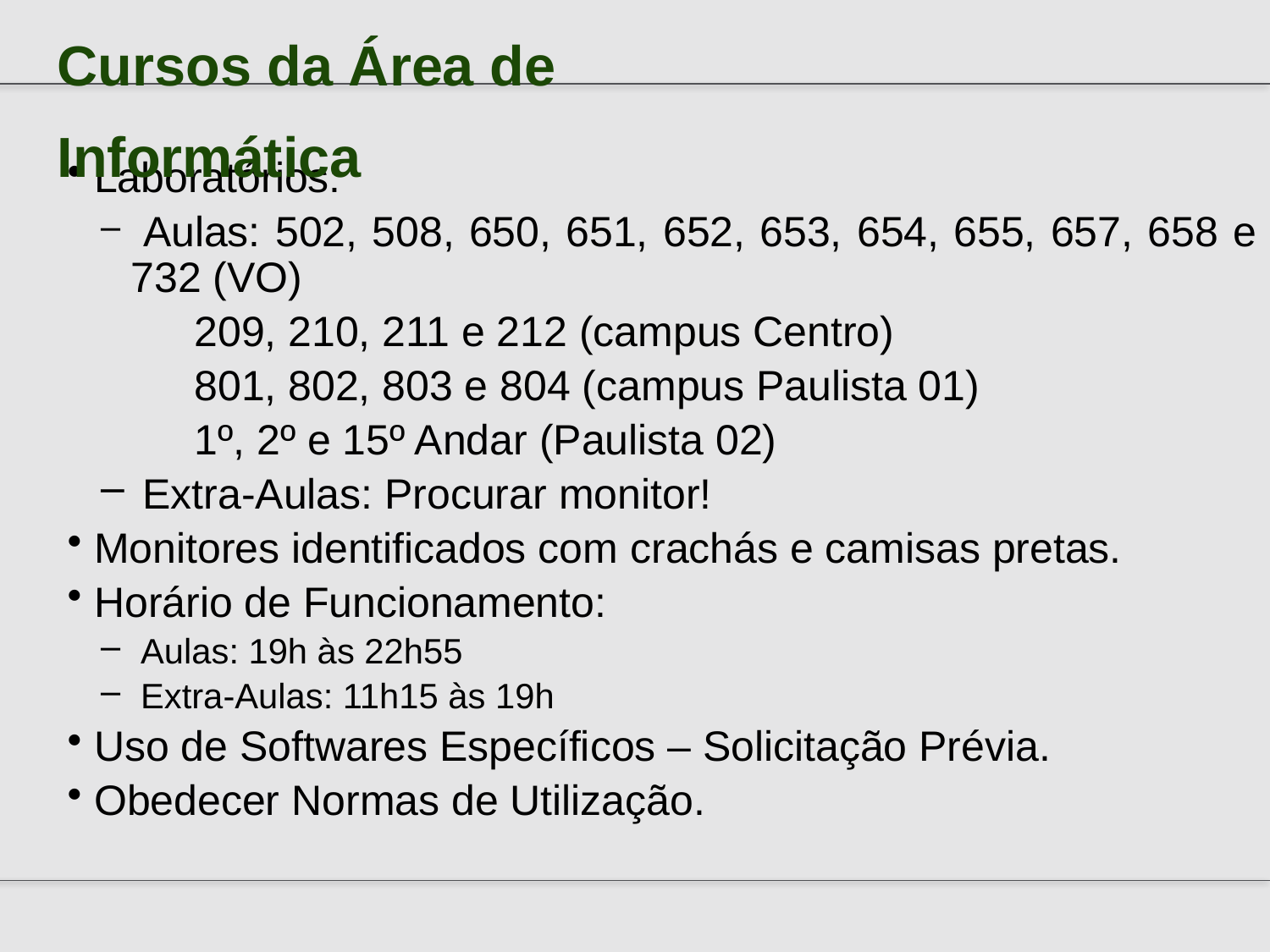

Cursos da Área de Informática
 Laboratórios:
 Aulas: 502, 508, 650, 651, 652, 653, 654, 655, 657, 658 e 732 (VO)
209, 210, 211 e 212 (campus Centro)
801, 802, 803 e 804 (campus Paulista 01)
1º, 2º e 15º Andar (Paulista 02)
 Extra-Aulas: Procurar monitor!
 Monitores identificados com crachás e camisas pretas.
 Horário de Funcionamento:
 Aulas: 19h às 22h55
 Extra-Aulas: 11h15 às 19h
 Uso de Softwares Específicos – Solicitação Prévia.
 Obedecer Normas de Utilização.